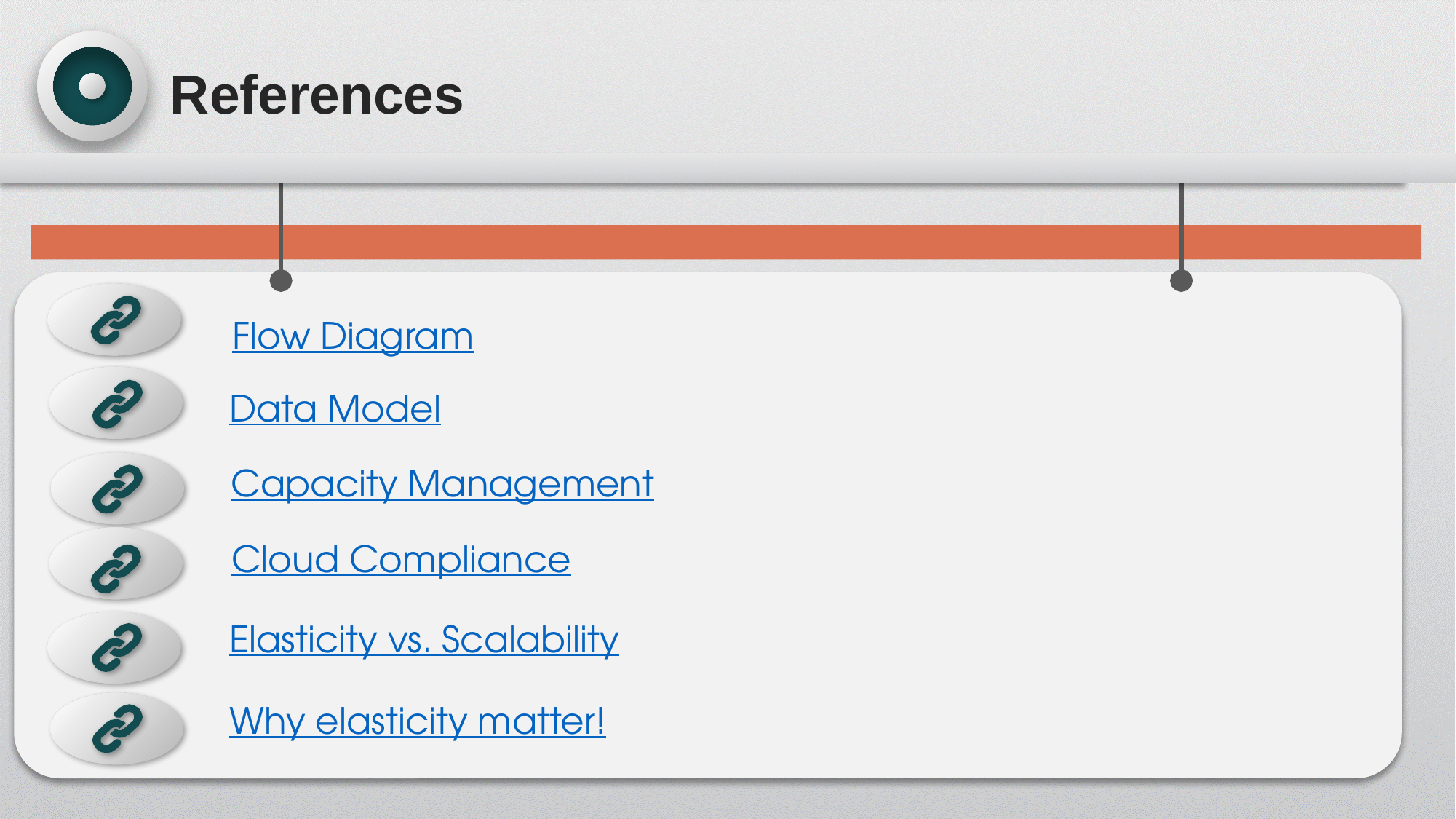

References

Flow Diagram

Data Model

Capacity Management

Cloud Compliance

Elasticity vs. Scalability

Why elasticity matter!